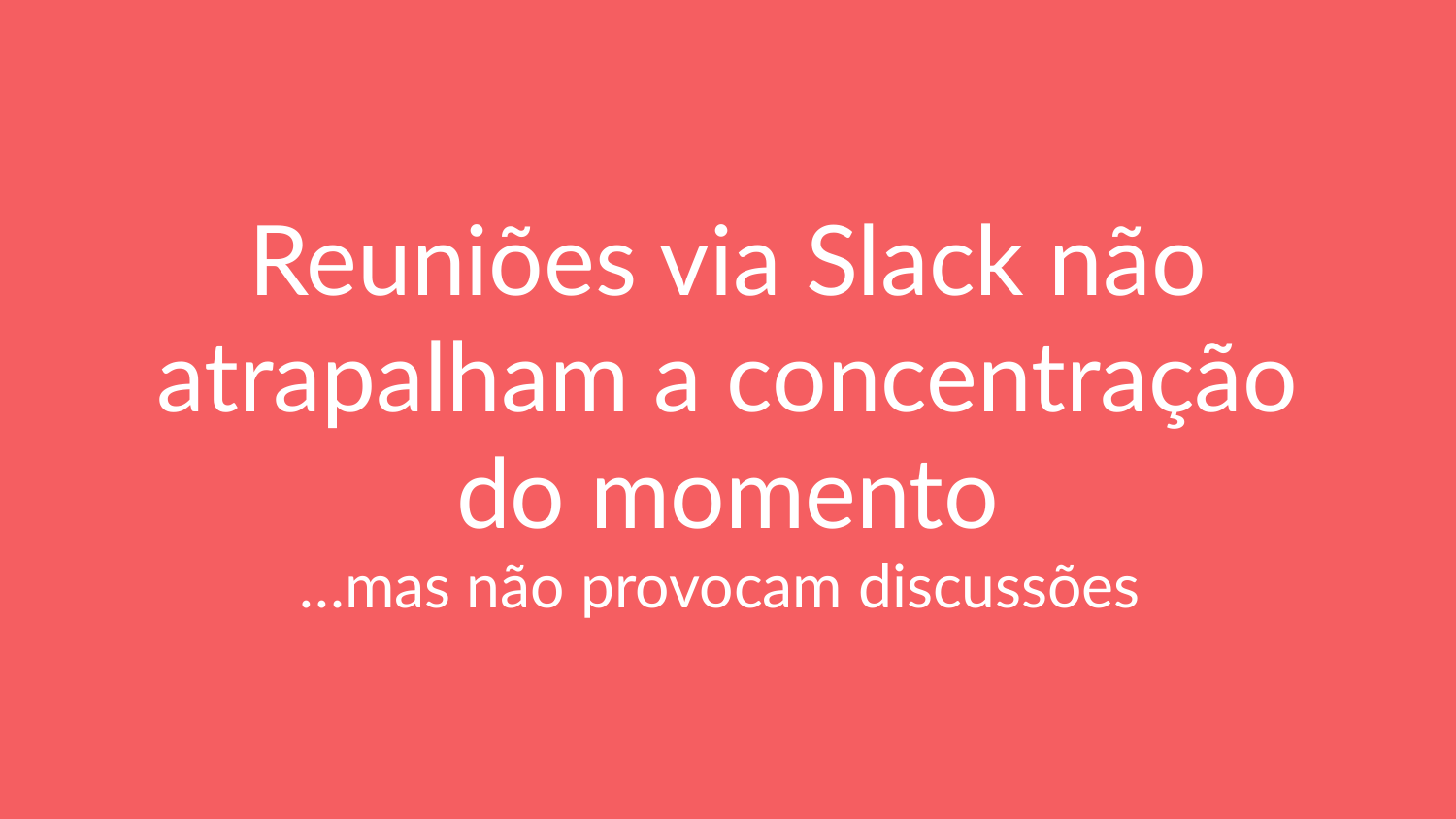

# Reuniões via Slack não atrapalham a concentração do momento
…mas não provocam discussões